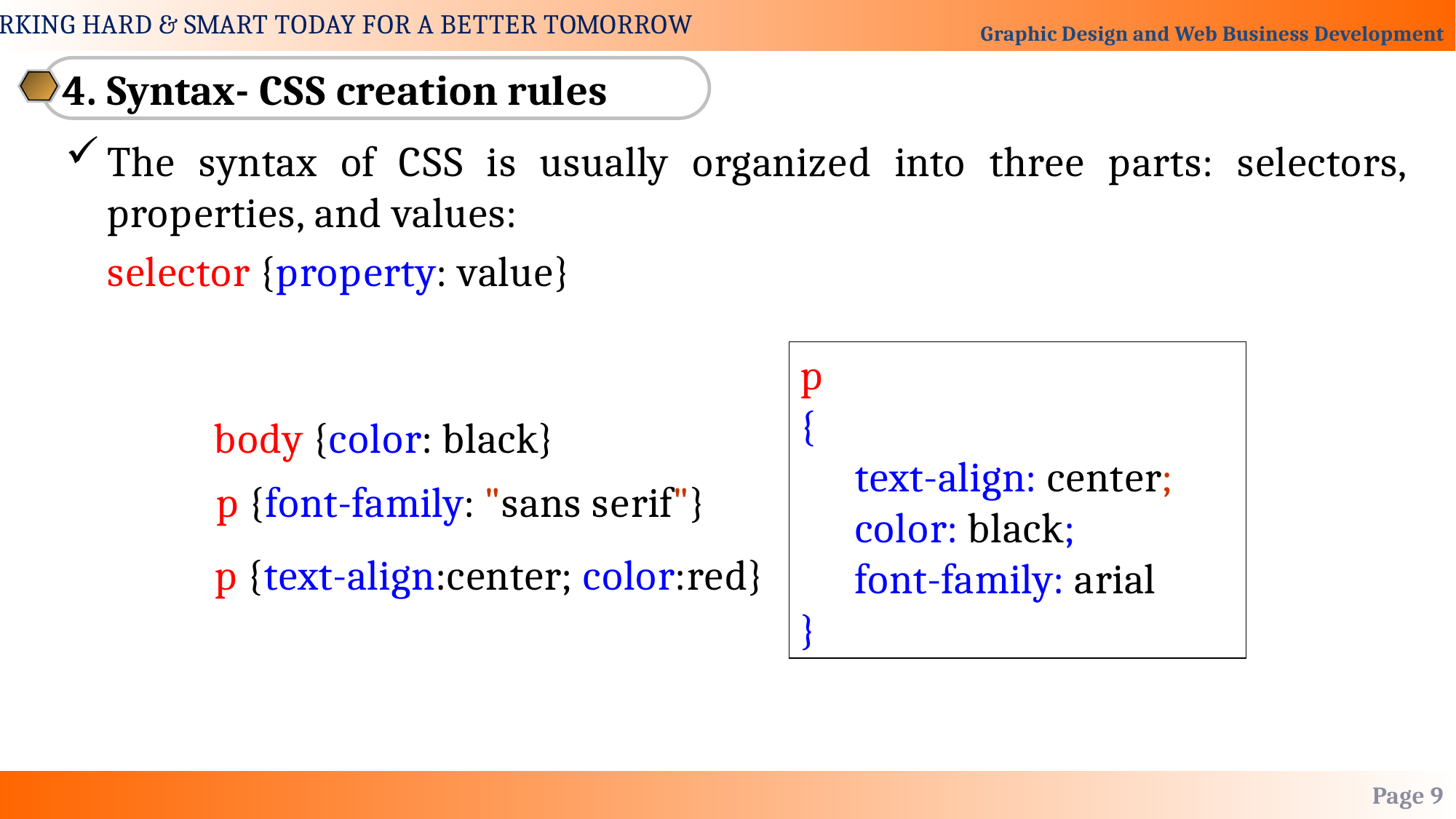

4. Syntax- CSS creation rules

The syntax of CSS is usually organized into three parts: selectors, properties, and values:
	selector {property: value}
p
{
text-align: center;
color: black;
font-family: arial
}
body {color: black}
p {font-family: "sans serif"}
p {text-align:center; color:red}
Page 9